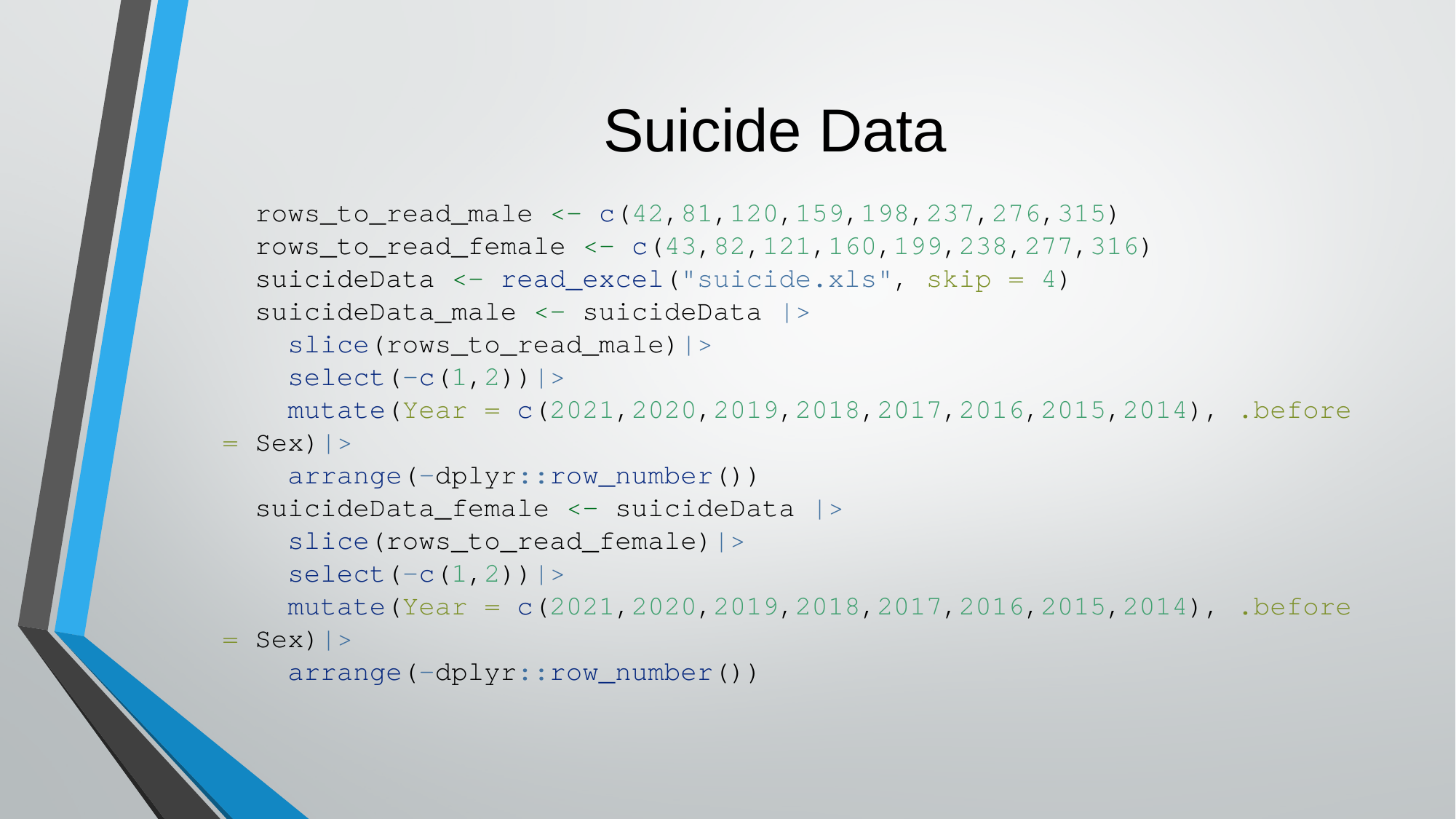

# Suicide Data
  rows_to_read_male <- c(42,81,120,159,198,237,276,315)
  rows_to_read_female <- c(43,82,121,160,199,238,277,316)
  suicideData <- read_excel("suicide.xls", skip = 4)
  suicideData_male <- suicideData |>
    slice(rows_to_read_male)|>
    select(-c(1,2))|>
    mutate(Year = c(2021,2020,2019,2018,2017,2016,2015,2014), .before = Sex)|>
    arrange(-dplyr::row_number())
  suicideData_female <- suicideData |>
    slice(rows_to_read_female)|>
    select(-c(1,2))|>
    mutate(Year = c(2021,2020,2019,2018,2017,2016,2015,2014), .before = Sex)|>
    arrange(-dplyr::row_number())